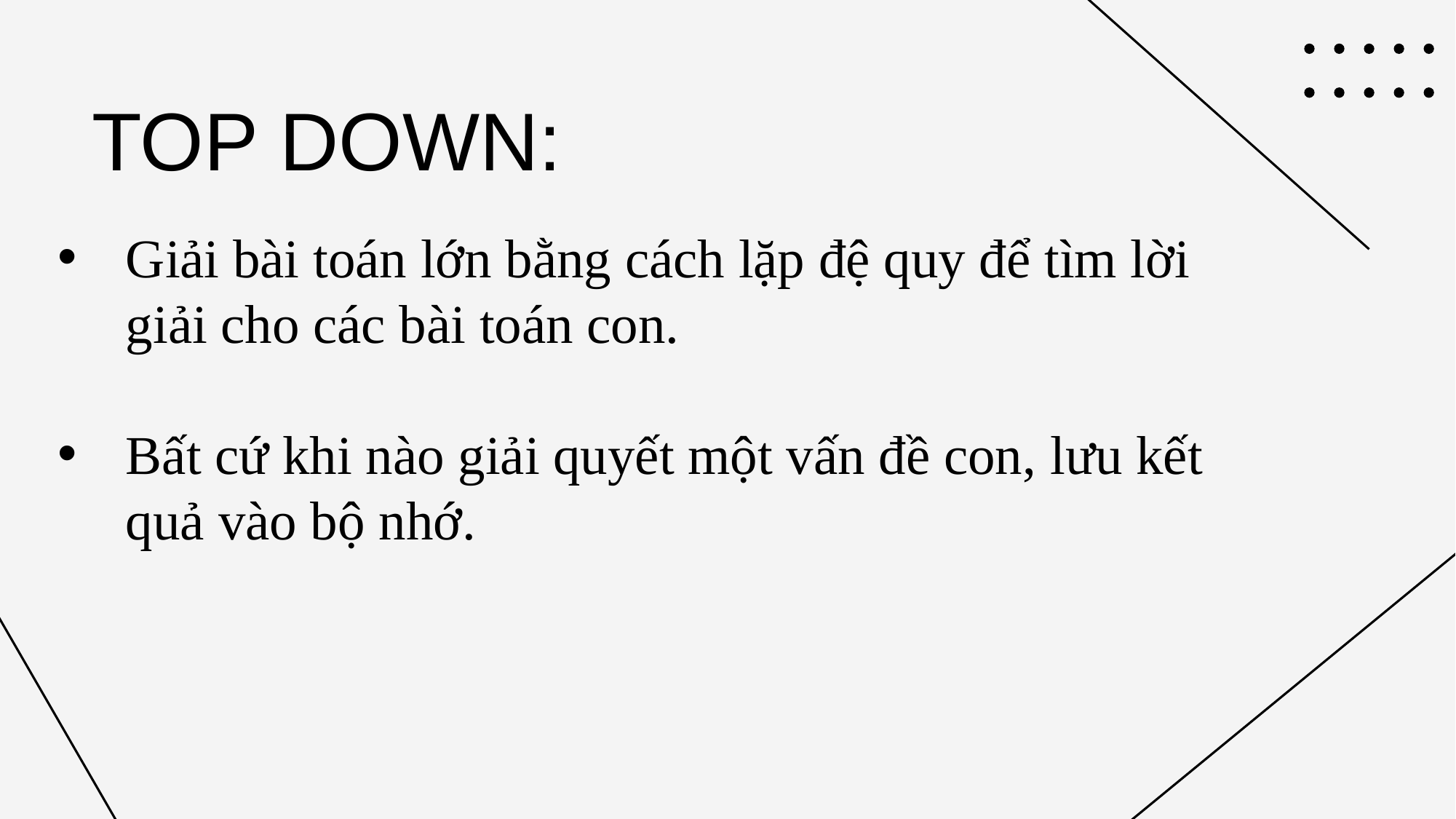

TOP DOWN:
Giải bài toán lớn bằng cách lặp đệ quy để tìm lời giải cho các bài toán con.

Bất cứ khi nào giải quyết một vấn đề con, lưu kết quả vào bộ nhớ.